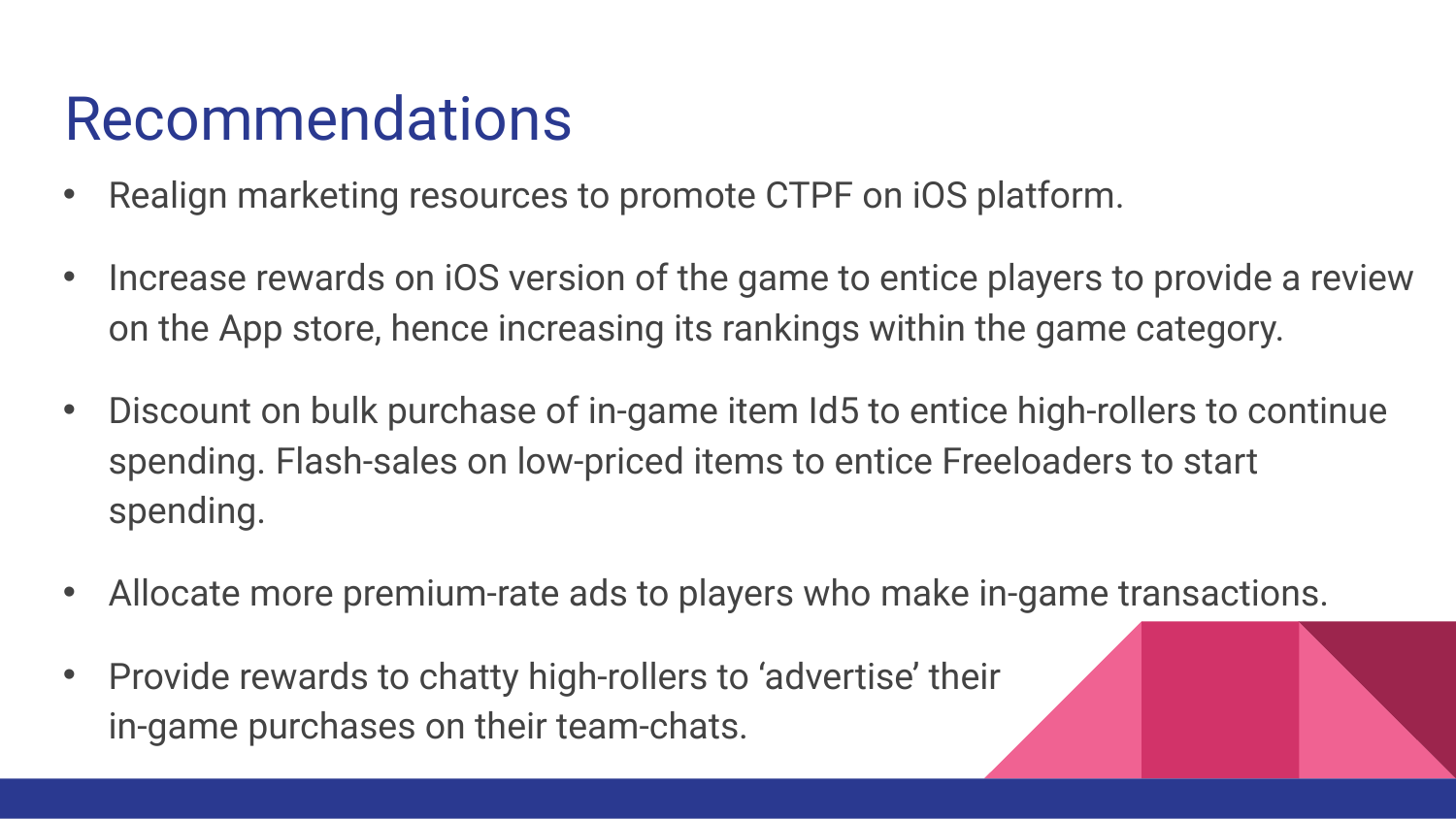

# Recommendations
Realign marketing resources to promote CTPF on iOS platform.
Increase rewards on iOS version of the game to entice players to provide a review on the App store, hence increasing its rankings within the game category.
Discount on bulk purchase of in-game item Id5 to entice high-rollers to continue spending. Flash-sales on low-priced items to entice Freeloaders to start spending.
Allocate more premium-rate ads to players who make in-game transactions.
Provide rewards to chatty high-rollers to ‘advertise’ their
in-game purchases on their team-chats.